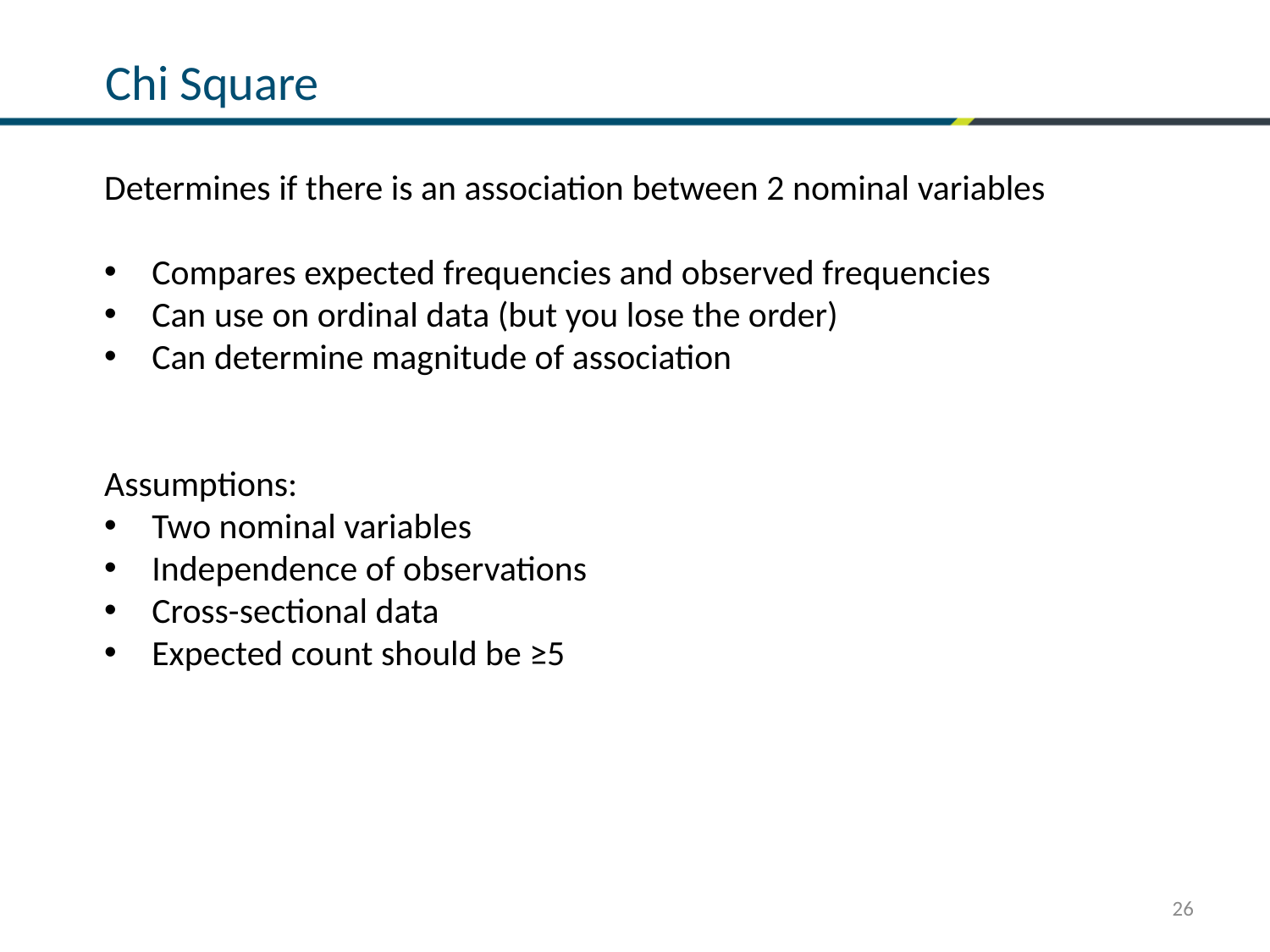

# Chi Square
Determines if there is an association between 2 nominal variables

Compares expected frequencies and observed frequencies
Can use on ordinal data (but you lose the order)
Can determine magnitude of association

Assumptions:
Two nominal variables
Independence of observations
Cross-sectional data
Expected count should be ≥5
26